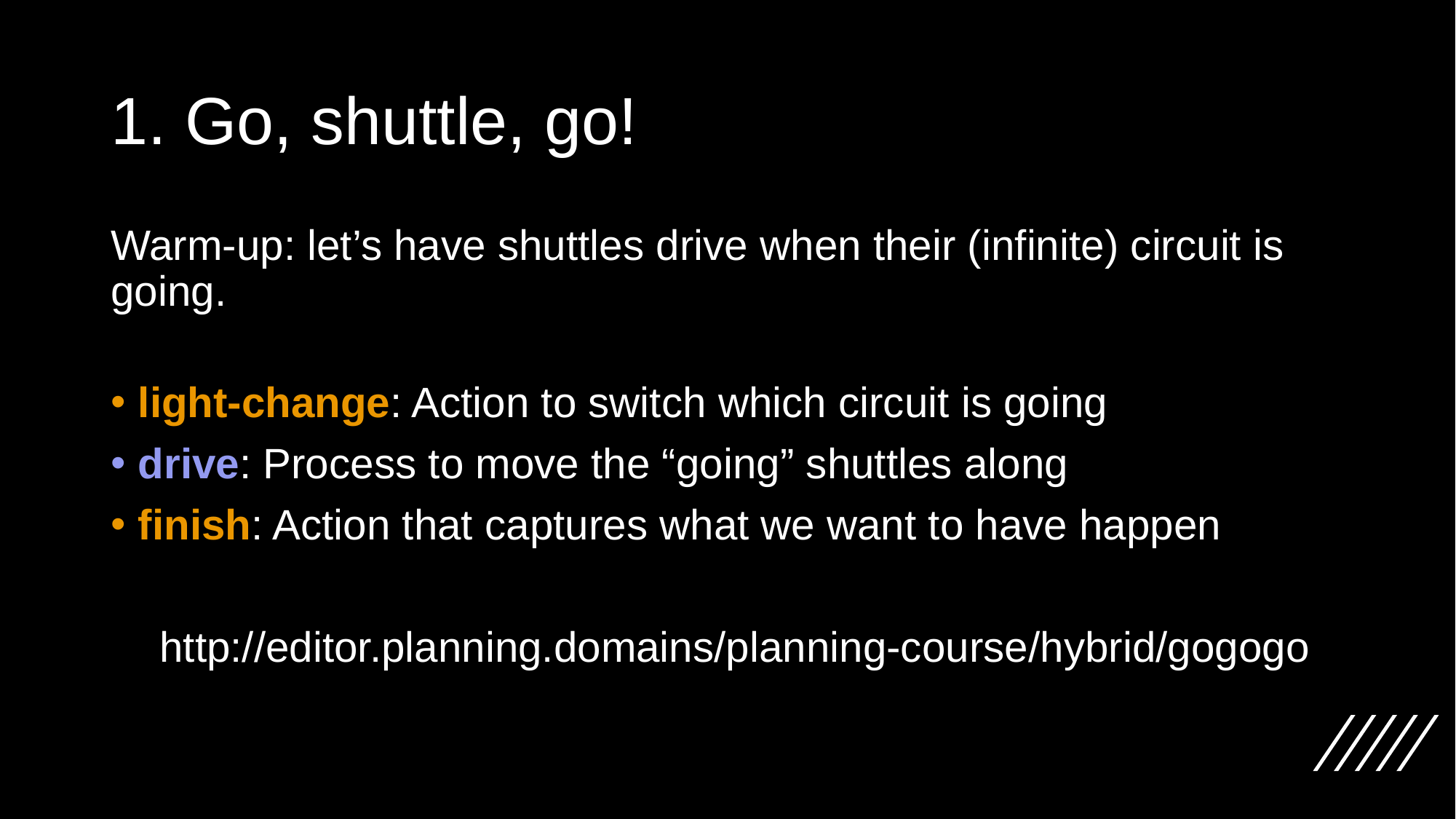

# 1. Go, shuttle, go!
Warm-up: let’s have shuttles drive when their (infinite) circuit is going.
light-change: Action to switch which circuit is going
drive: Process to move the “going” shuttles along
finish: Action that captures what we want to have happen

http://editor.planning.domains/planning-course/hybrid/gogogo